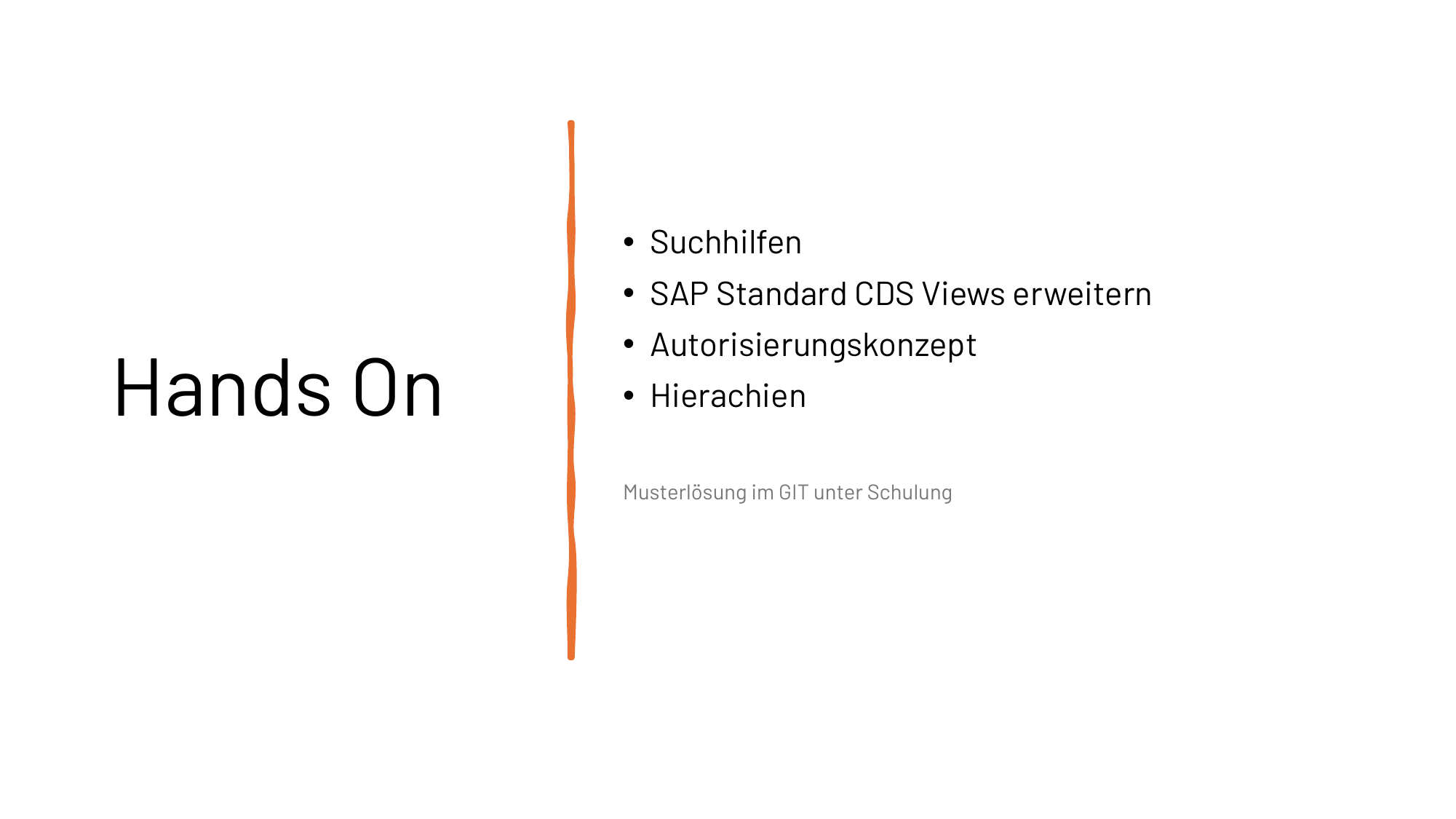

# Hands On
Suchhilfen
SAP Standard CDS Views erweitern
Autorisierungskonzept
Hierachien

Musterlösung im GIT unter Schulung